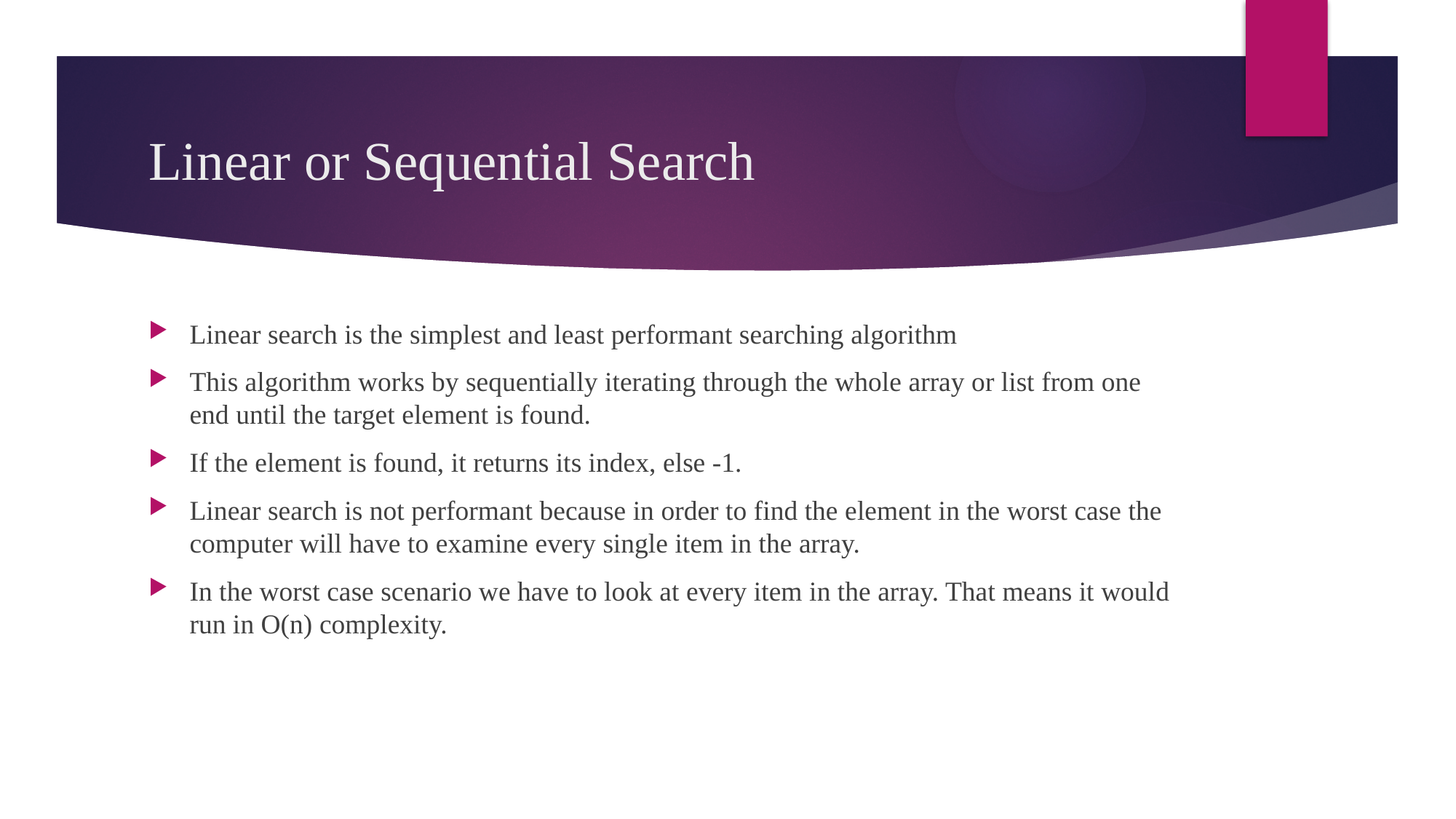

# Linear or Sequential Search
Linear search is the simplest and least performant searching algorithm
This algorithm works by sequentially iterating through the whole array or list from one end until the target element is found.
If the element is found, it returns its index, else -1.
Linear search is not performant because in order to find the element in the worst case the computer will have to examine every single item in the array.
In the worst case scenario we have to look at every item in the array. That means it would run in O(n) complexity.